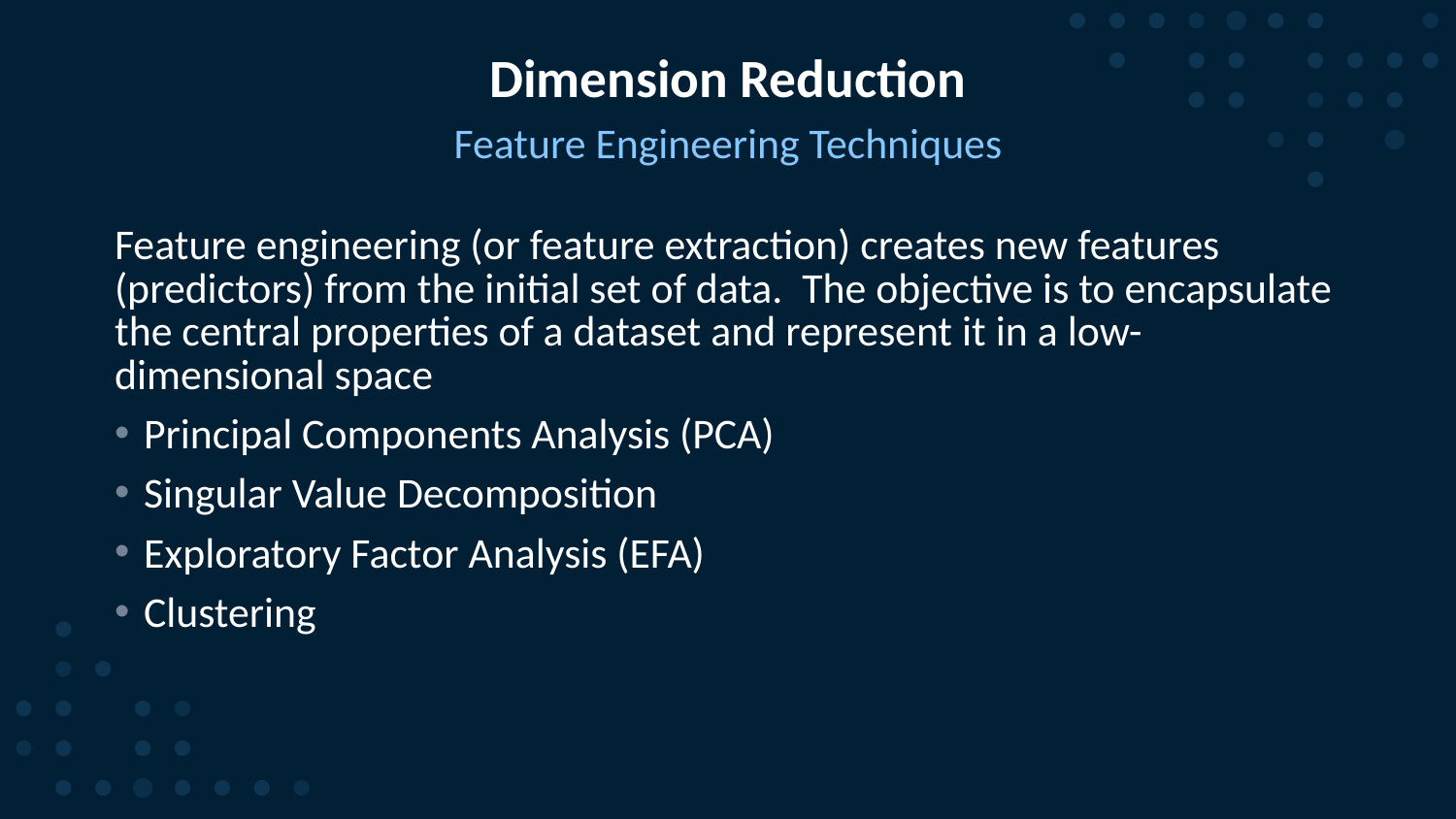

# Dimension Reduction
Feature Engineering Techniques
Feature engineering (or feature extraction) creates new features (predictors) from the initial set of data.  The objective is to encapsulate the central properties of a dataset and represent it in a low-dimensional space
Principal Components Analysis (PCA)
Singular Value Decomposition
Exploratory Factor Analysis (EFA)
Clustering